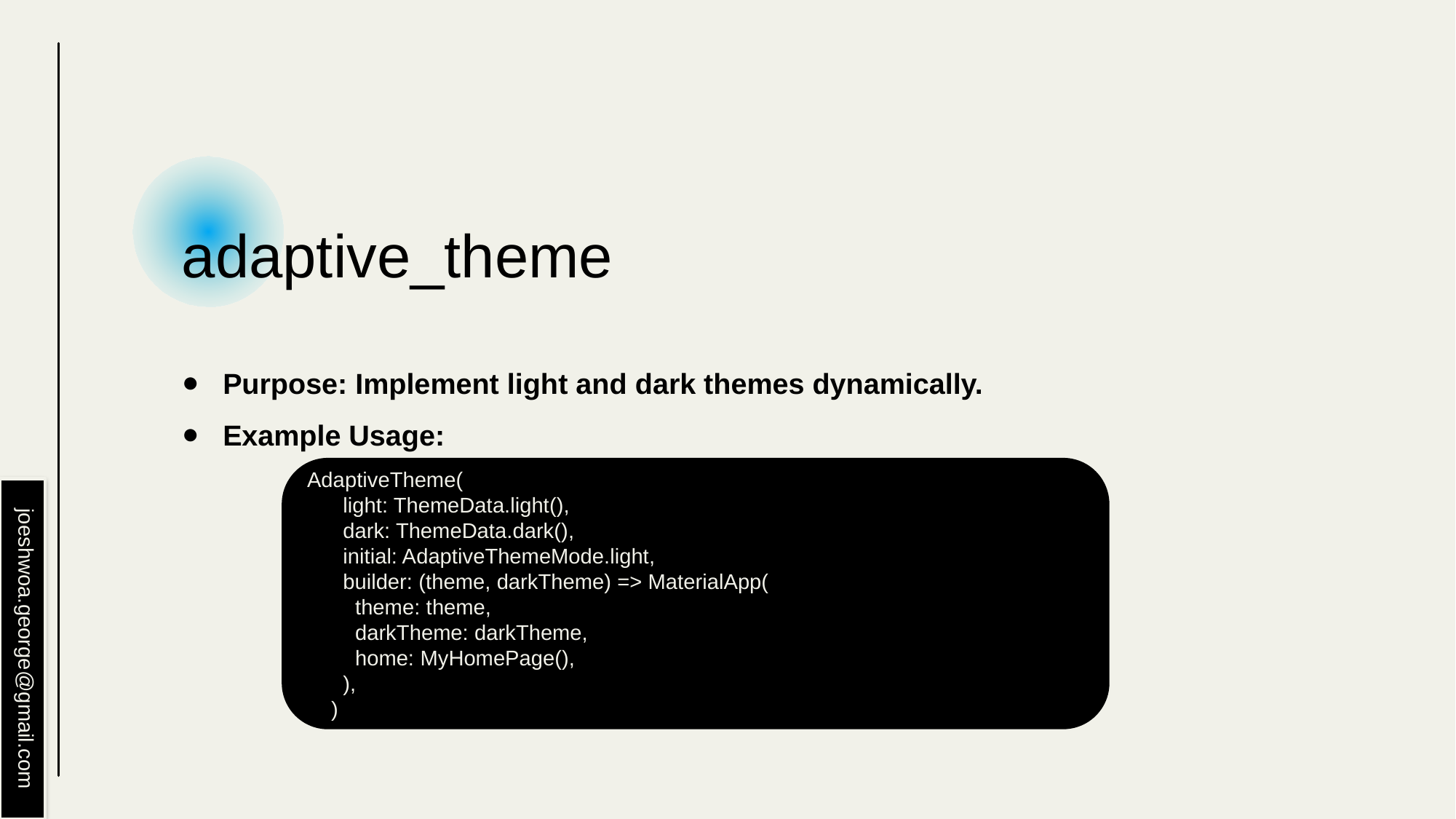

# adaptive_theme
Purpose: Implement light and dark themes dynamically.
Example Usage:
AdaptiveTheme(
      light: ThemeData.light(),
      dark: ThemeData.dark(),
      initial: AdaptiveThemeMode.light,
      builder: (theme, darkTheme) => MaterialApp(
        theme: theme,
        darkTheme: darkTheme,
        home: MyHomePage(),
      ),
    )
joeshwoa.george@gmail.com